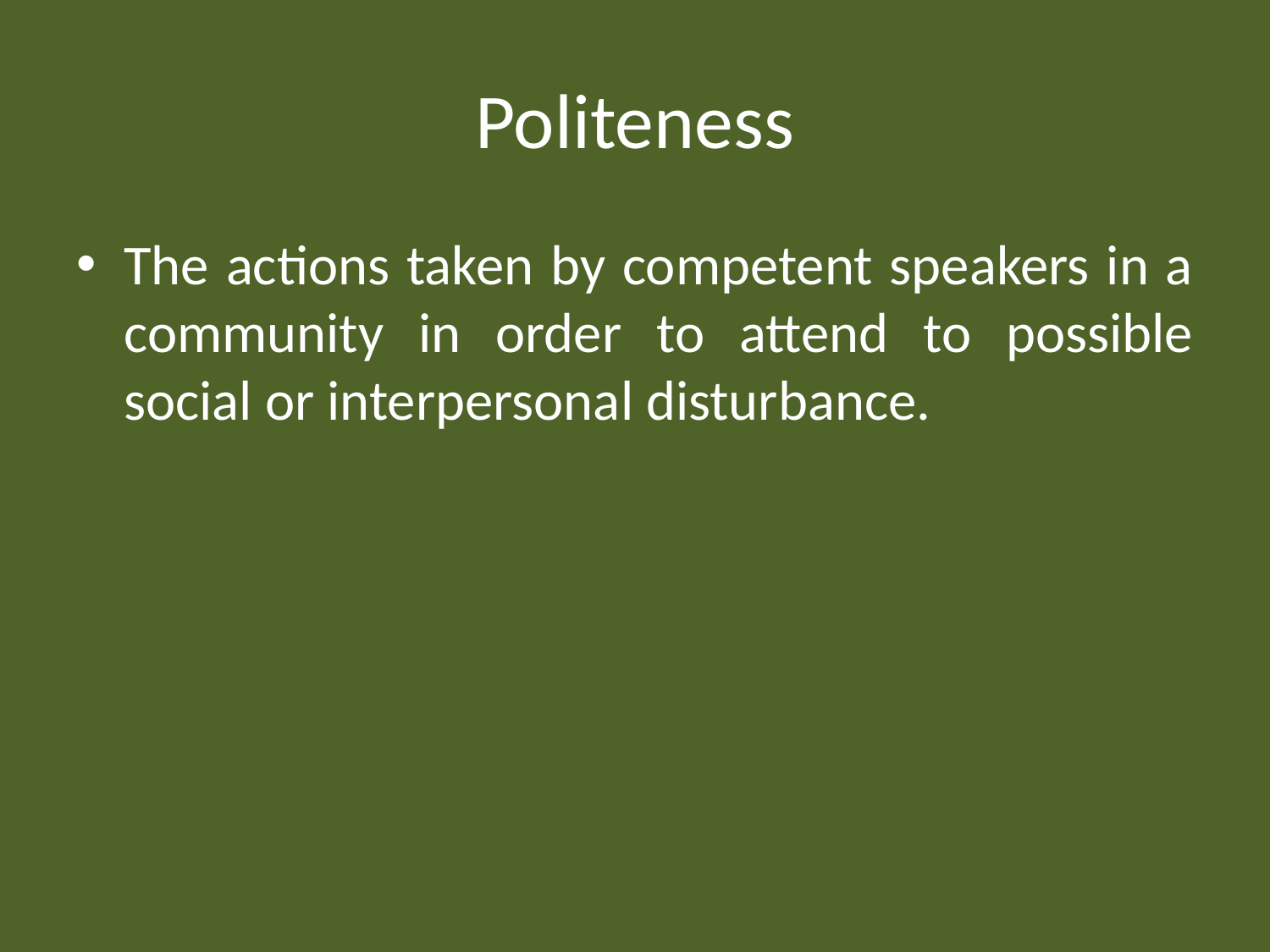

# Politeness
The actions taken by competent speakers in a community in order to attend to possible social or interpersonal disturbance.